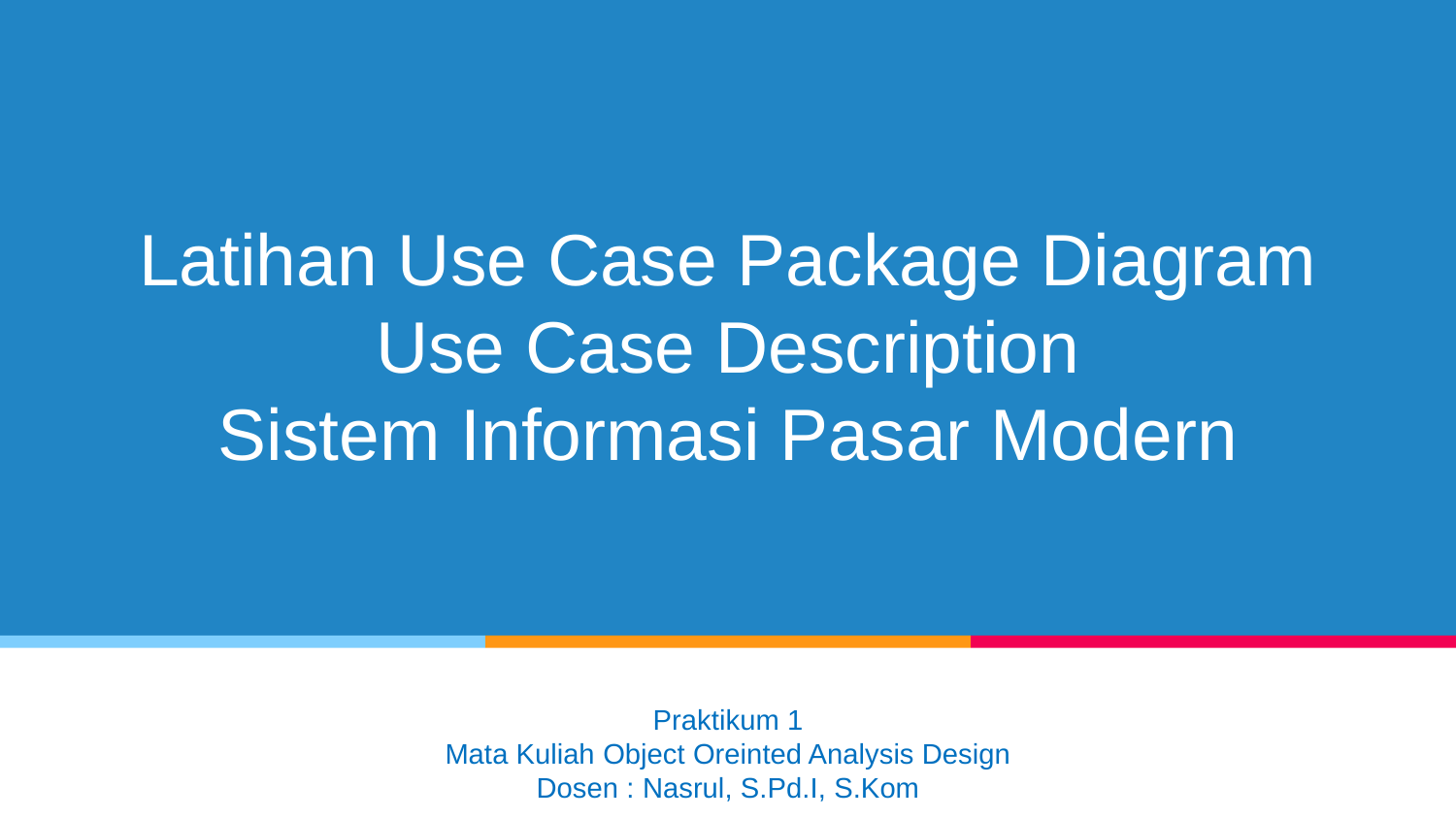

Latihan Use Case Package Diagram
Use Case Description
Sistem Informasi Pasar Modern
Praktikum 1
Mata Kuliah Object Oreinted Analysis Design
Dosen : Nasrul, S.Pd.I, S.Kom